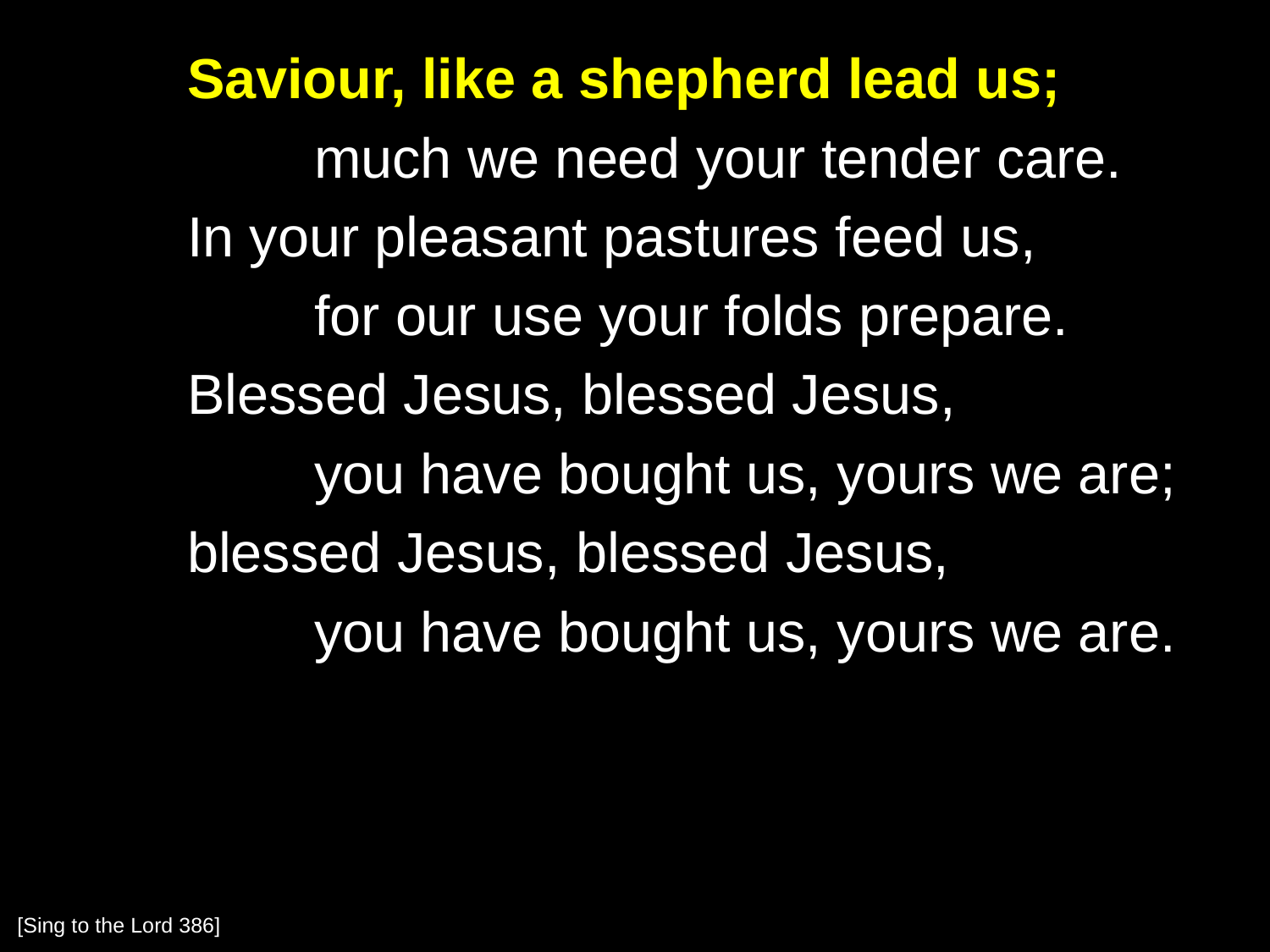

Saviour, like a shepherd lead us;
		much we need your tender care.
	In your pleasant pastures feed us,
		for our use your folds prepare.
	Blessed Jesus, blessed Jesus,
		you have bought us, yours we are;
	blessed Jesus, blessed Jesus,
		you have bought us, yours we are.
[Sing to the Lord 386]